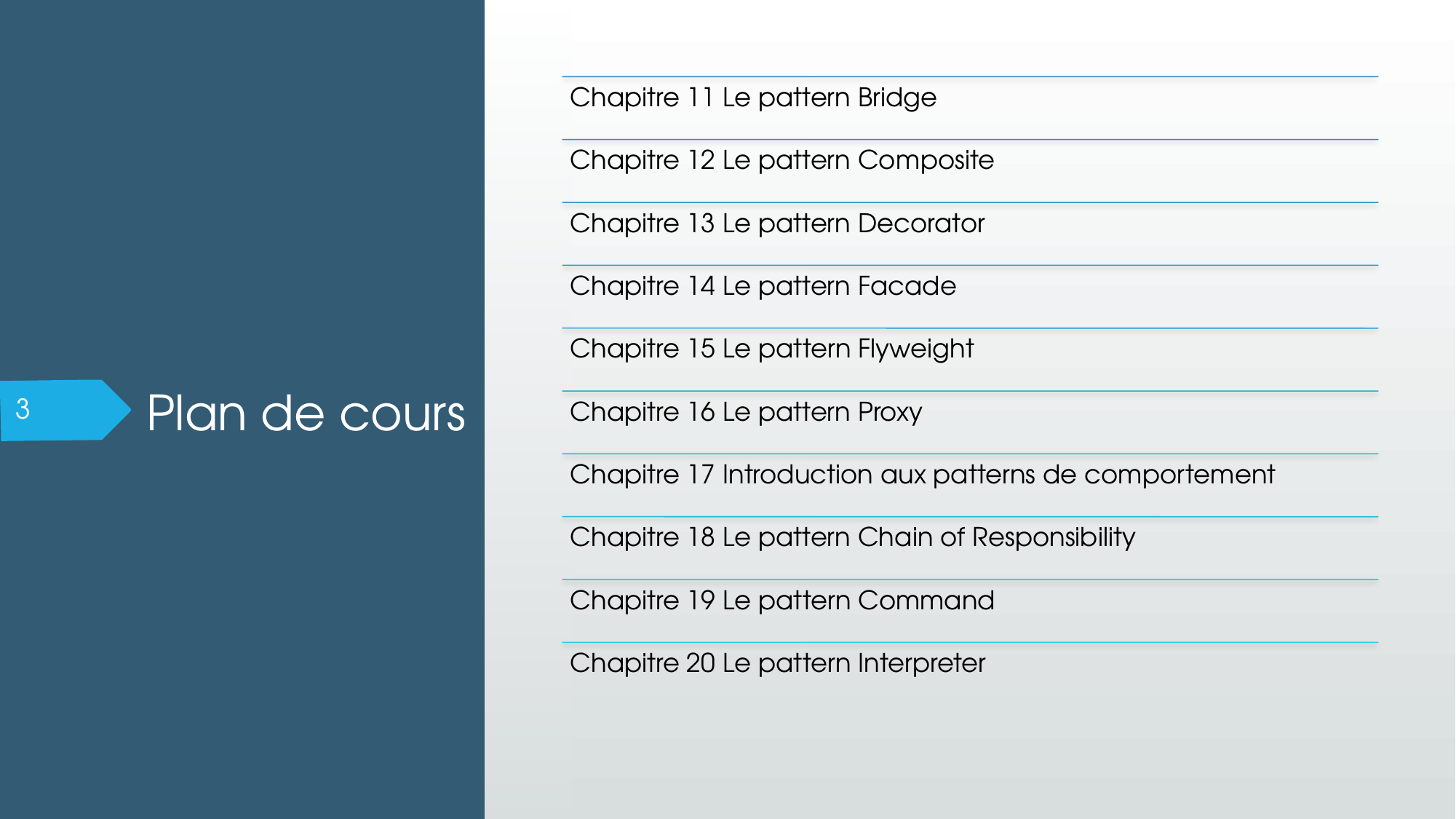

Chapitre 11 Le pattern Bridge
Chapitre 12 Le pattern Composite
Chapitre 13 Le pattern Decorator
Chapitre 14 Le pattern Facade
Chapitre 15 Le pattern Flyweight
Chapitre 16 Le pattern Proxy
Chapitre 17 Introduction aux patterns de comportement
Chapitre 18 Le pattern Chain of Responsibility
Chapitre 19 Le pattern Command
Chapitre 20 Le pattern Interpreter
# Plan de cours

3